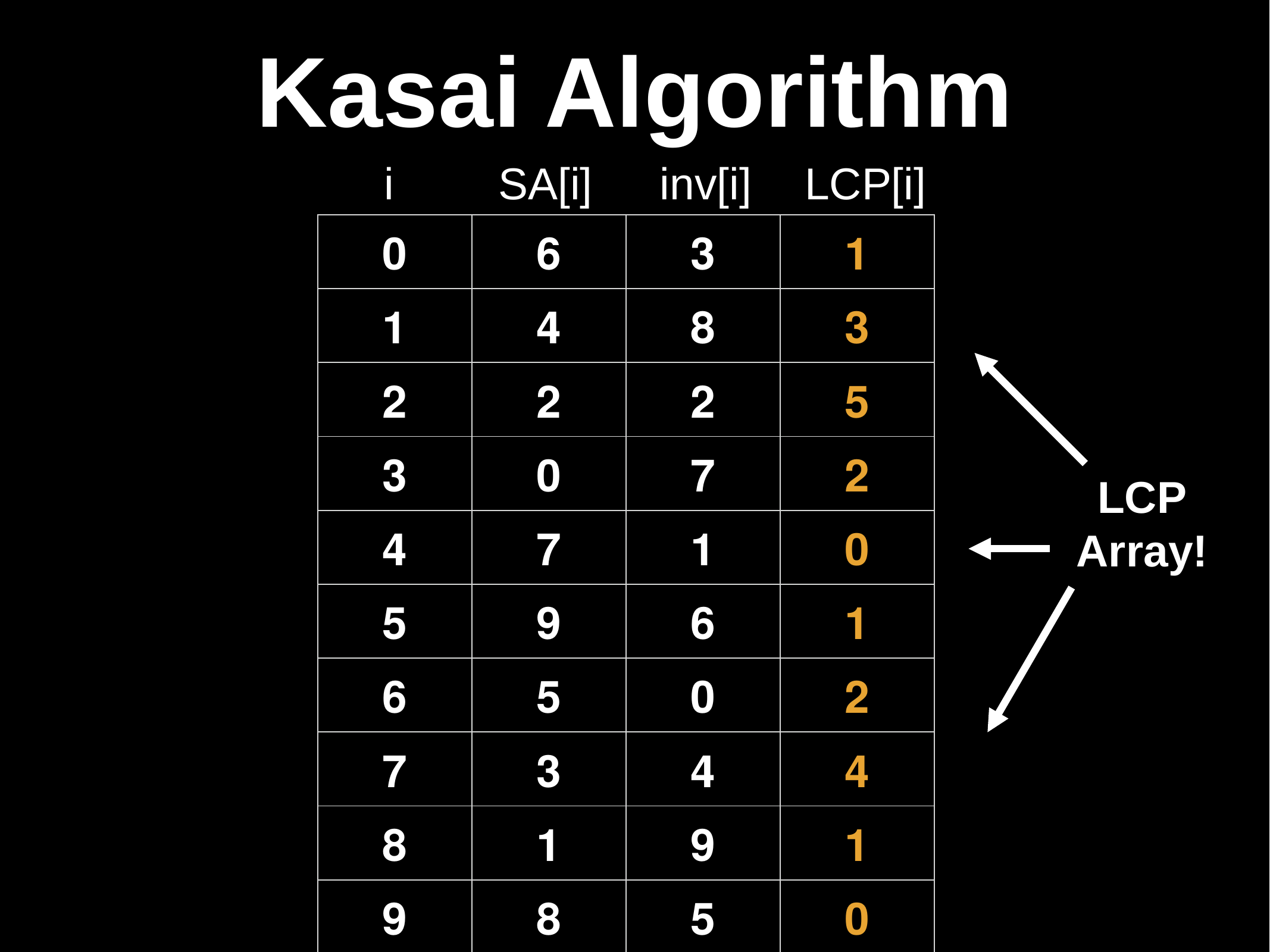

# Kasai Algorithm
i
SA[i]
inv[i]
LCP[i]
| 0 | 6 | 3 | 1 |
| --- | --- | --- | --- |
| 1 | 4 | 8 | 3 |
| 2 | 2 | 2 | 5 |
| 3 | 0 | 7 | 2 |
| 4 | 7 | 1 | 0 |
| 5 | 9 | 6 | 1 |
| 6 | 5 | 0 | 2 |
| 7 | 3 | 4 | 4 |
| 8 | 1 | 9 | 1 |
| 9 | 8 | 5 | 0 |

LCP
Array!